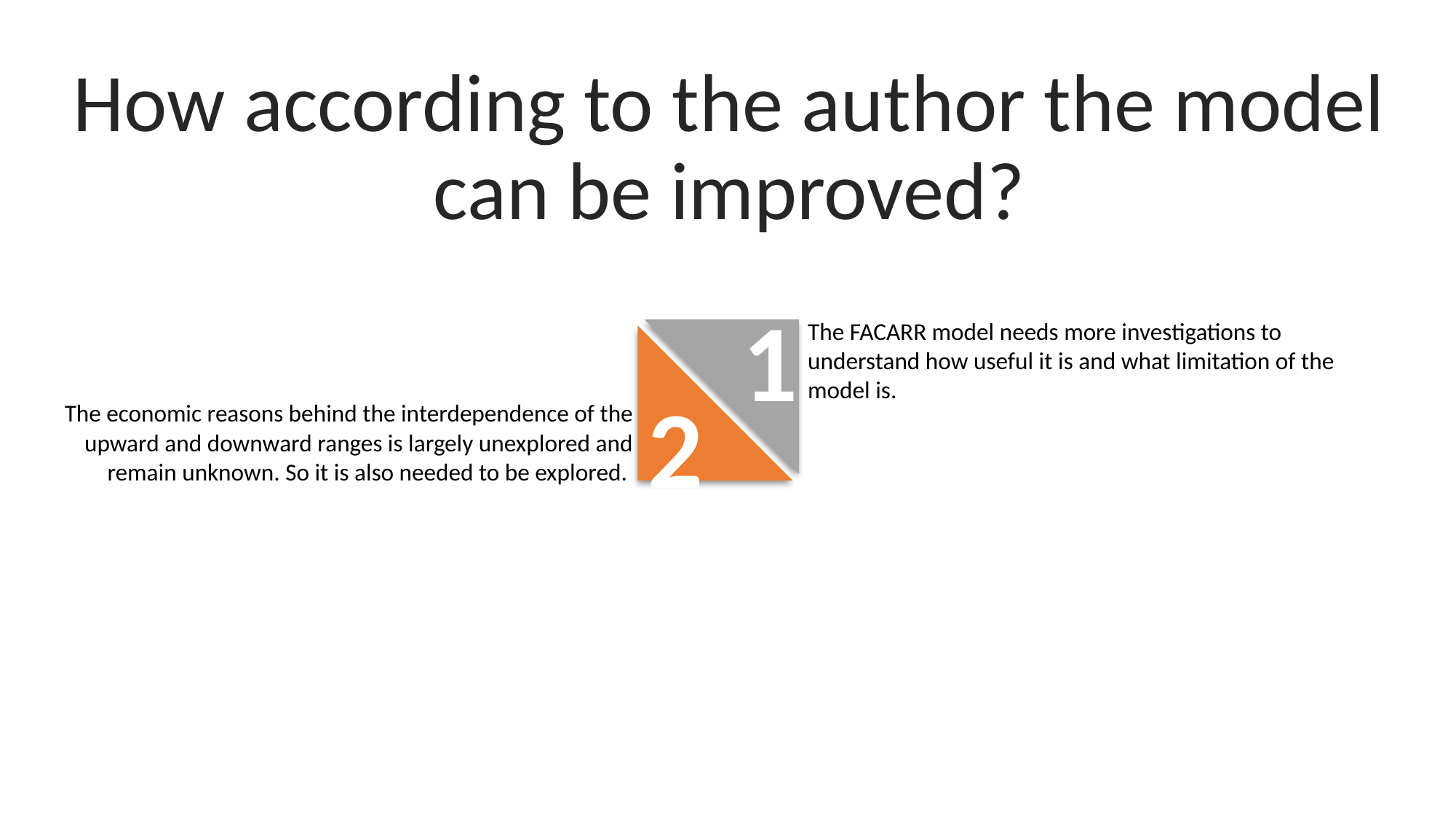

How according to the author the model can be improved?

1
The FACARR model needs more investigations to understand how useful it is and what limitation of the model is.

2
The economic reasons behind the interdependence of the upward and downward ranges is largely unexplored and remain unknown. So it is also needed to be explored.